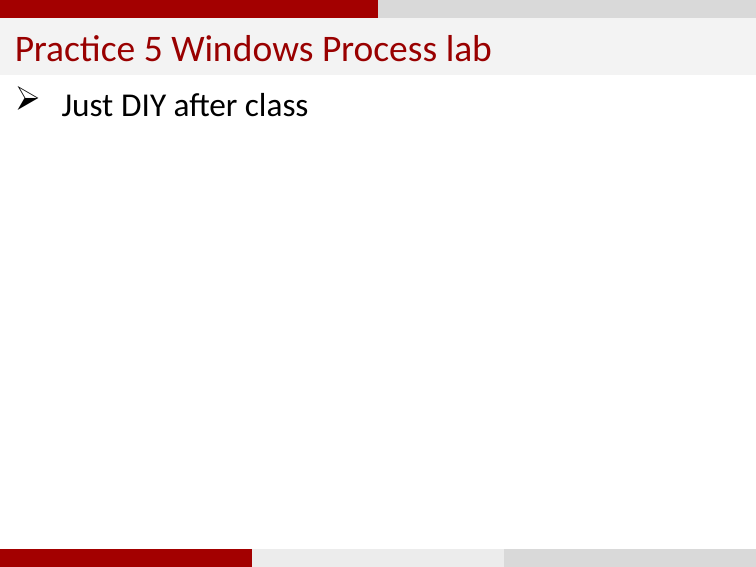

Practice 5 Windows Process lab
Just DIY after class

9